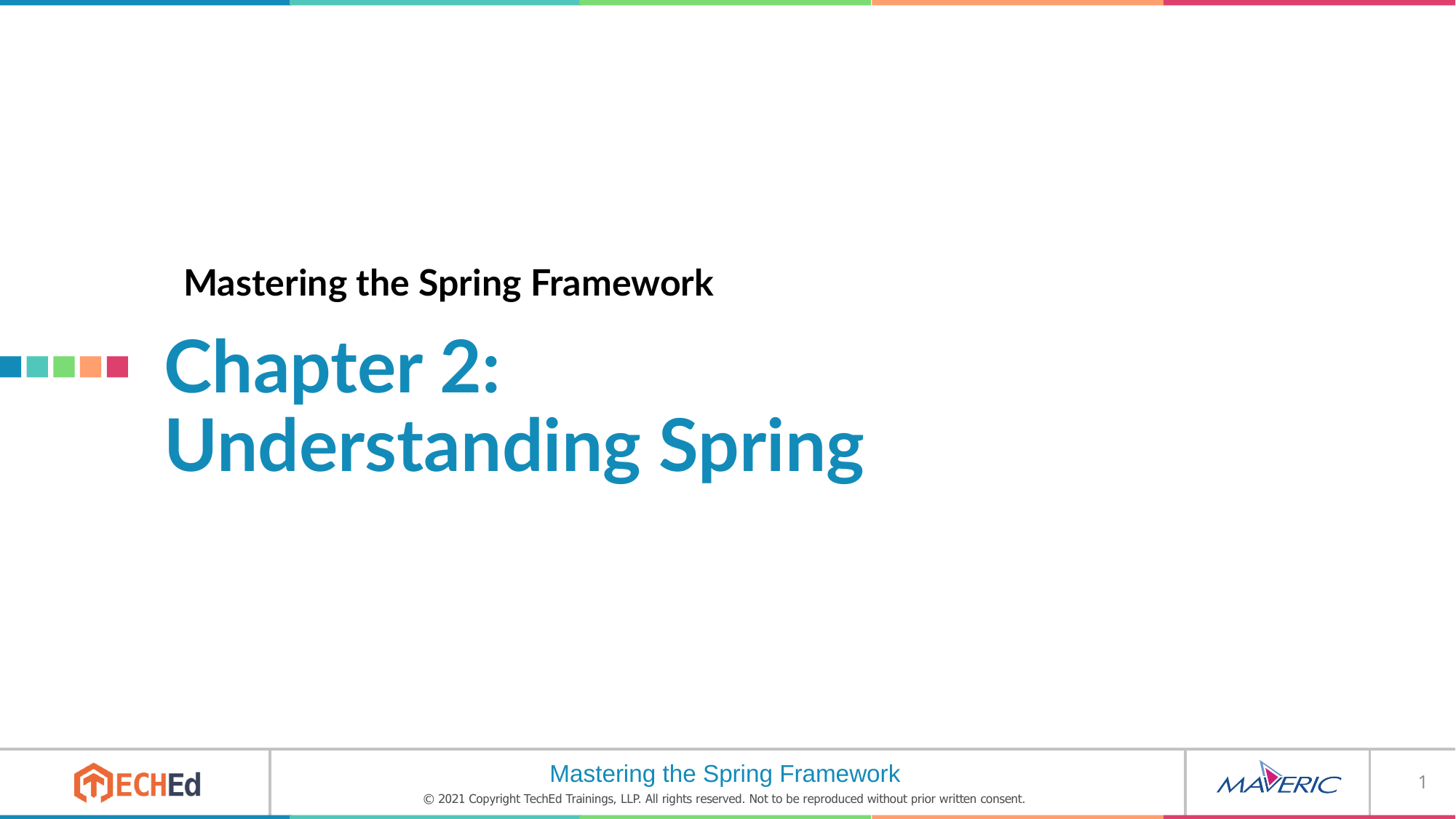

Mastering the Spring Framework
Chapter 2:
Understanding Spring